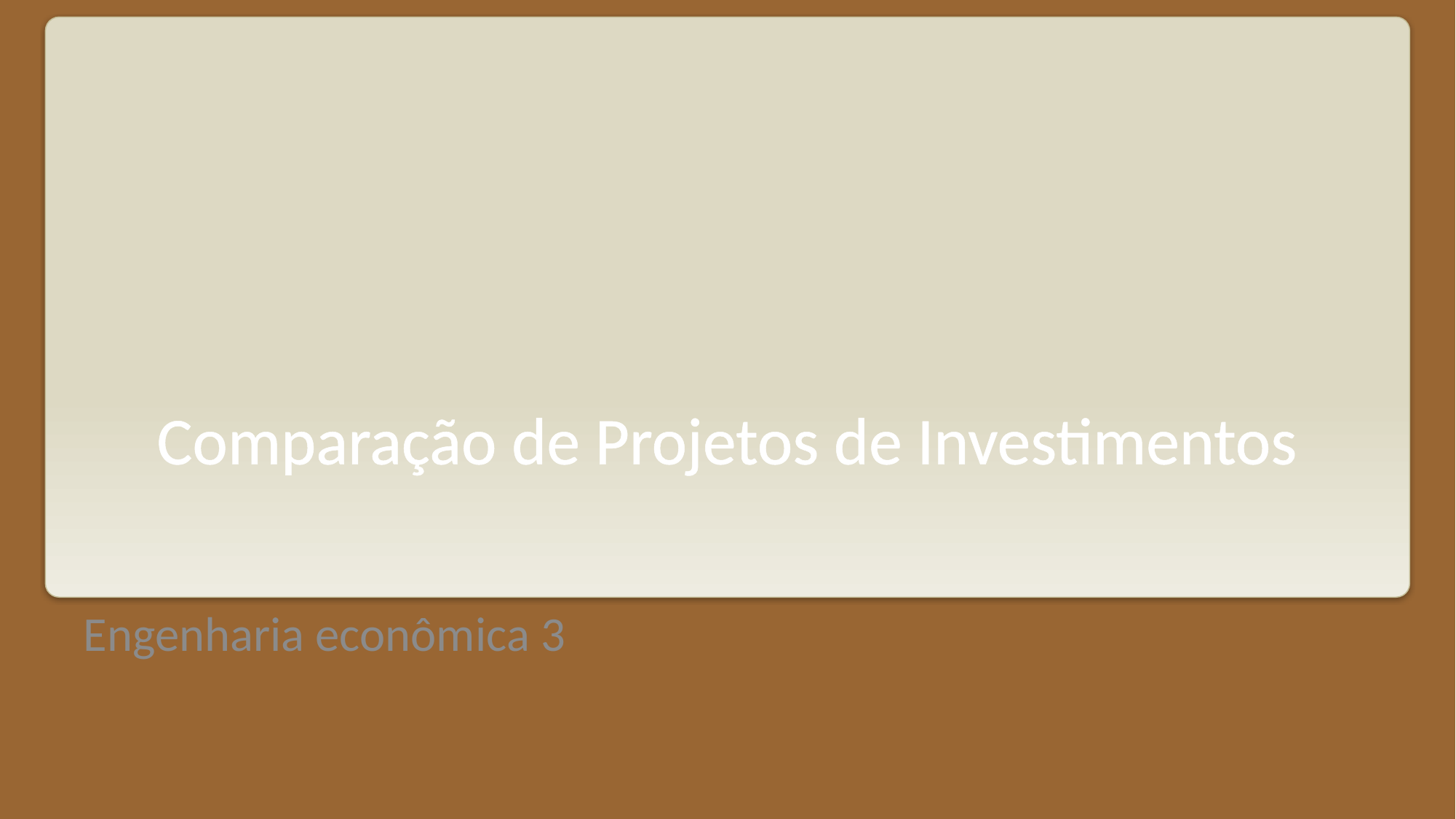

# Comparação de Projetos de Investimentos
Engenharia econômica 3